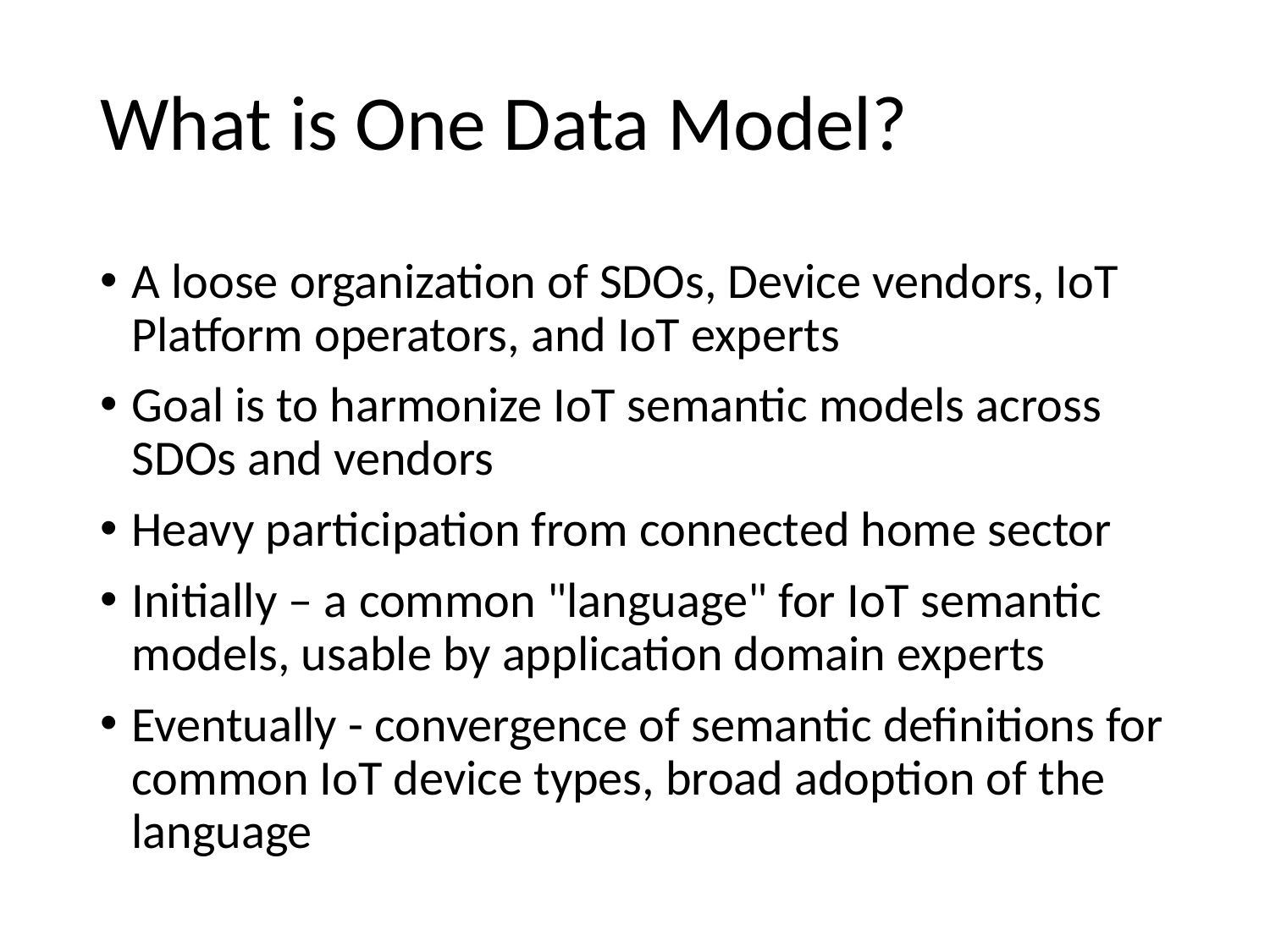

# What is One Data Model?
A loose organization of SDOs, Device vendors, IoT Platform operators, and IoT experts
Goal is to harmonize IoT semantic models across SDOs and vendors
Heavy participation from connected home sector
Initially – a common "language" for IoT semantic models, usable by application domain experts
Eventually - convergence of semantic definitions for common IoT device types, broad adoption of the language